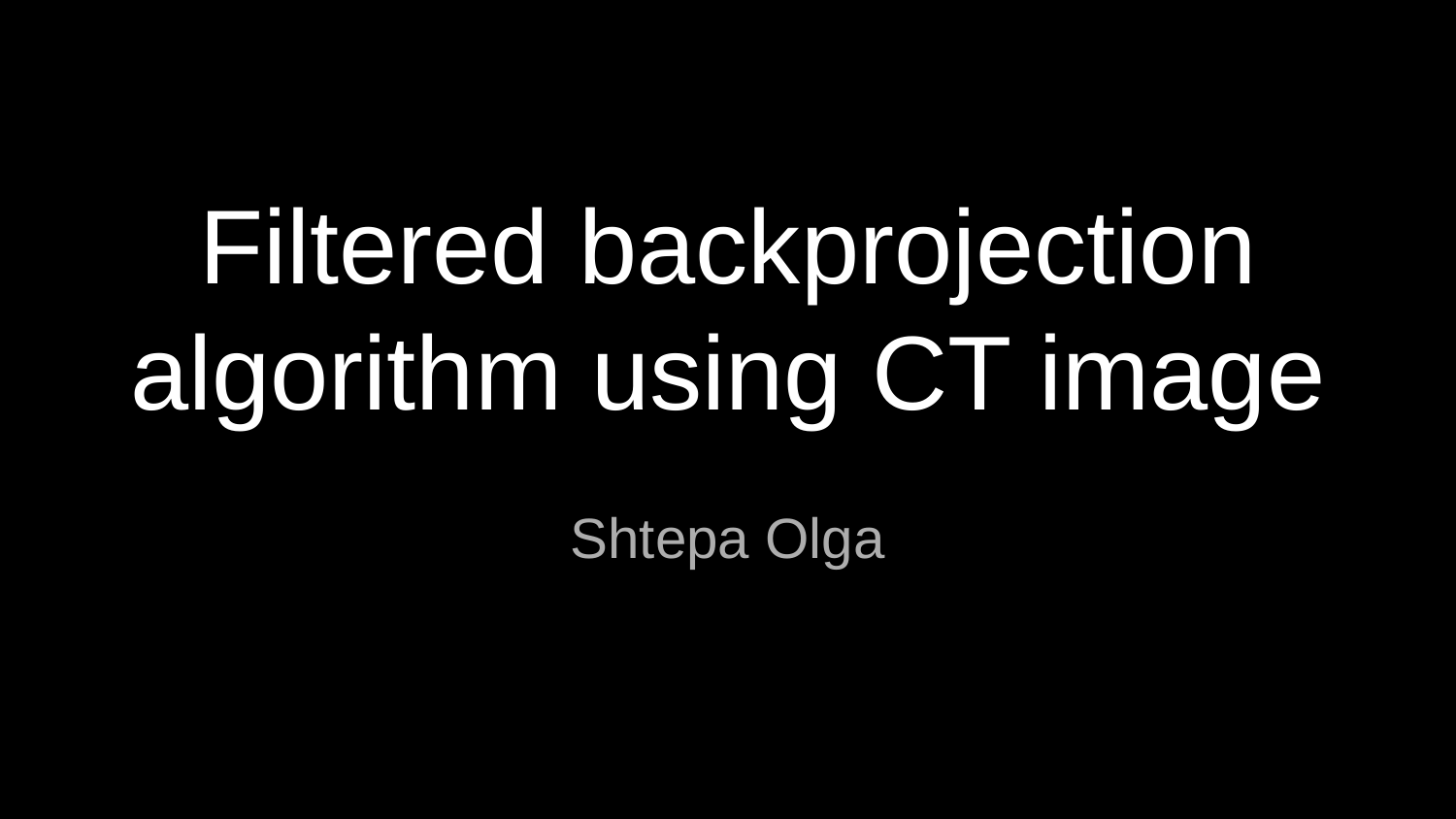

# Filtered backprojection algorithm using CT image
Shtepa Olga